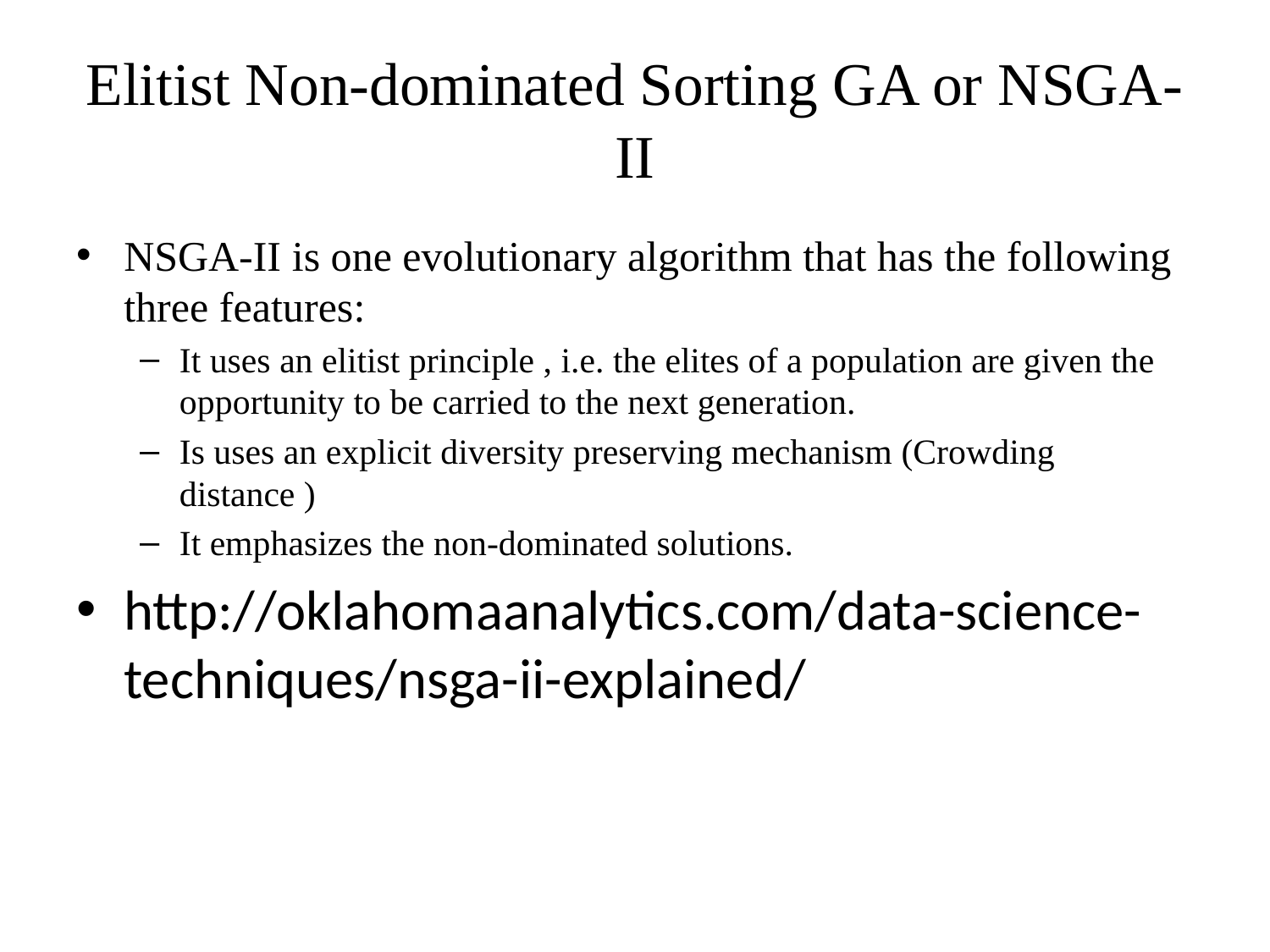

# Elitist Non-dominated Sorting GA or NSGA-II
NSGA-II is one evolutionary algorithm that has the following three features:
It uses an elitist principle , i.e. the elites of a population are given the opportunity to be carried to the next generation.
Is uses an explicit diversity preserving mechanism (Crowding distance )
It emphasizes the non-dominated solutions.
http://oklahomaanalytics.com/data-science-techniques/nsga-ii-explained/